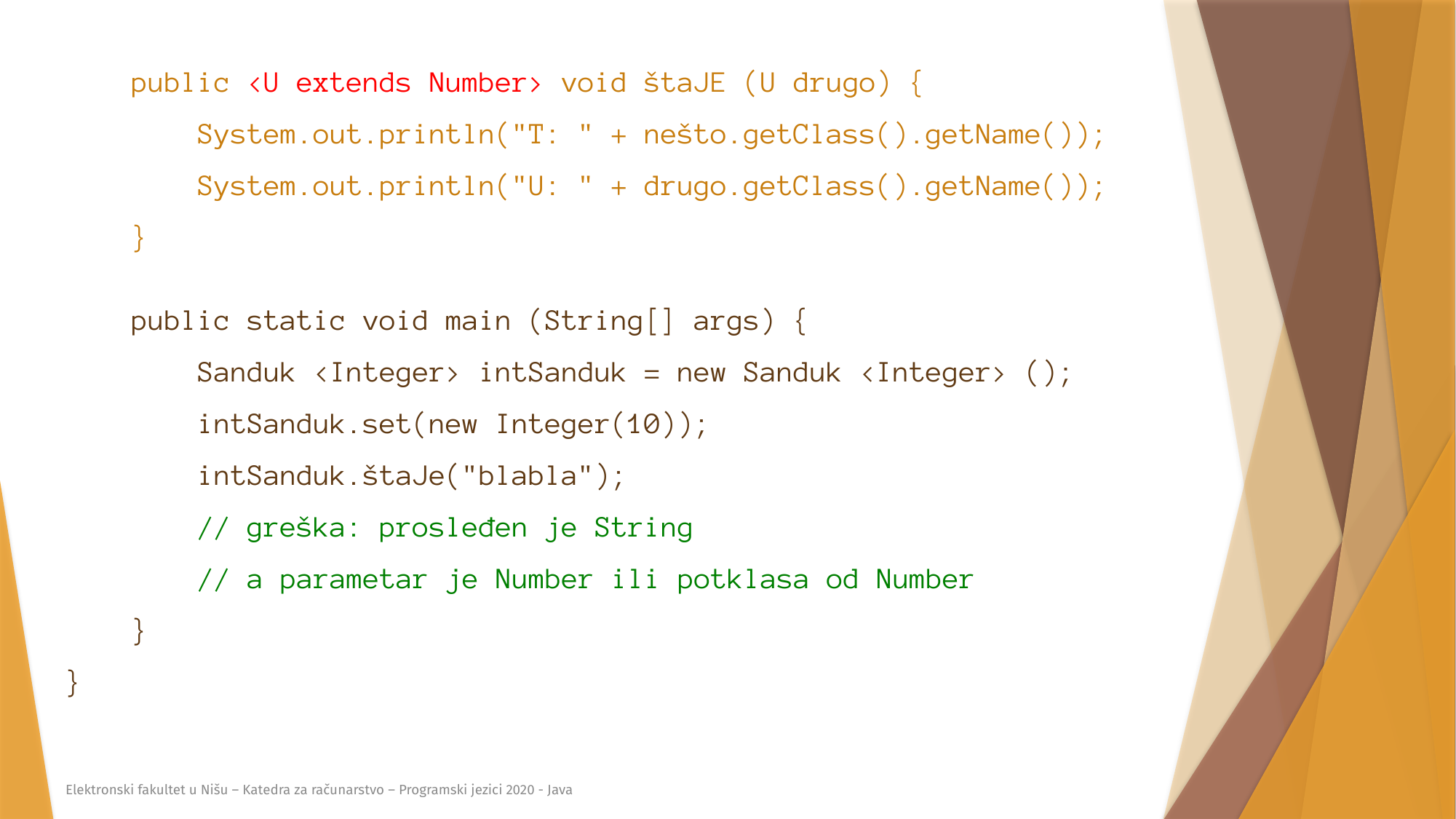

public <U extends Number> void štaJE (U drugo) {
        System.out.println("T: " + nešto.getClass().getName());
        System.out.println("U: " + drugo.getClass().getName());
    }

    public static void main (String[] args) {
        Sanduk <Integer> intSanduk = new Sanduk <Integer> ();
        intSanduk.set(new Integer(10));
        intSanduk.štaJe("blabla");
        // greška: prosleđen je String
        // a parametar je Number ili potklasa od Number
    }
}
Elektronski fakultet u Nišu – Katedra za računarstvo – Programski jezici 2020 - Java